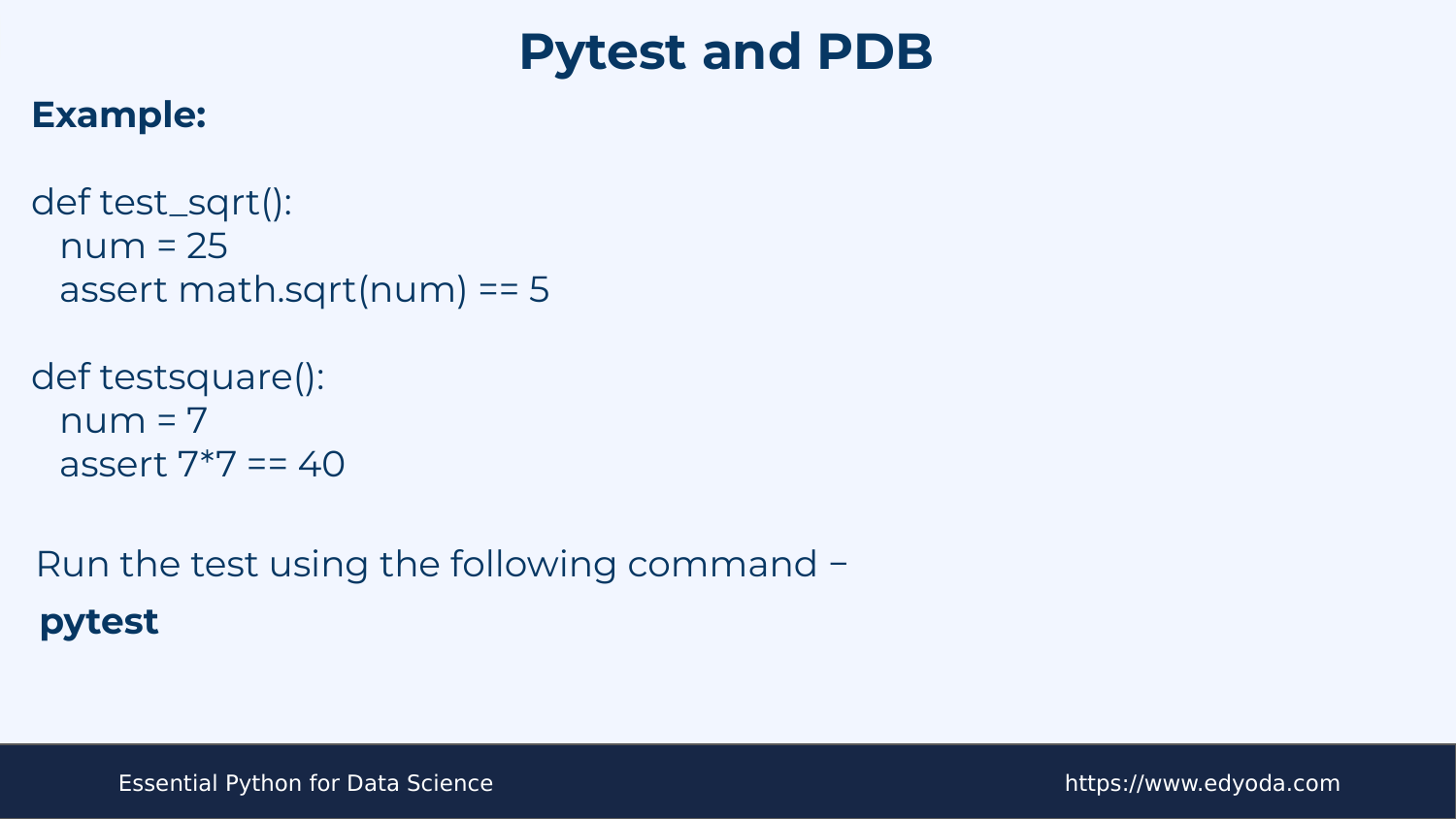

# Pytest and PDB

Example:

def test_sqrt():
   num = 25
   assert math.sqrt(num) == 5

def testsquare():
   num = 7
   assert 7*7 == 40

Run the test using the following command −
pytest

Essential Python for Data Science
https://www.edyoda.com